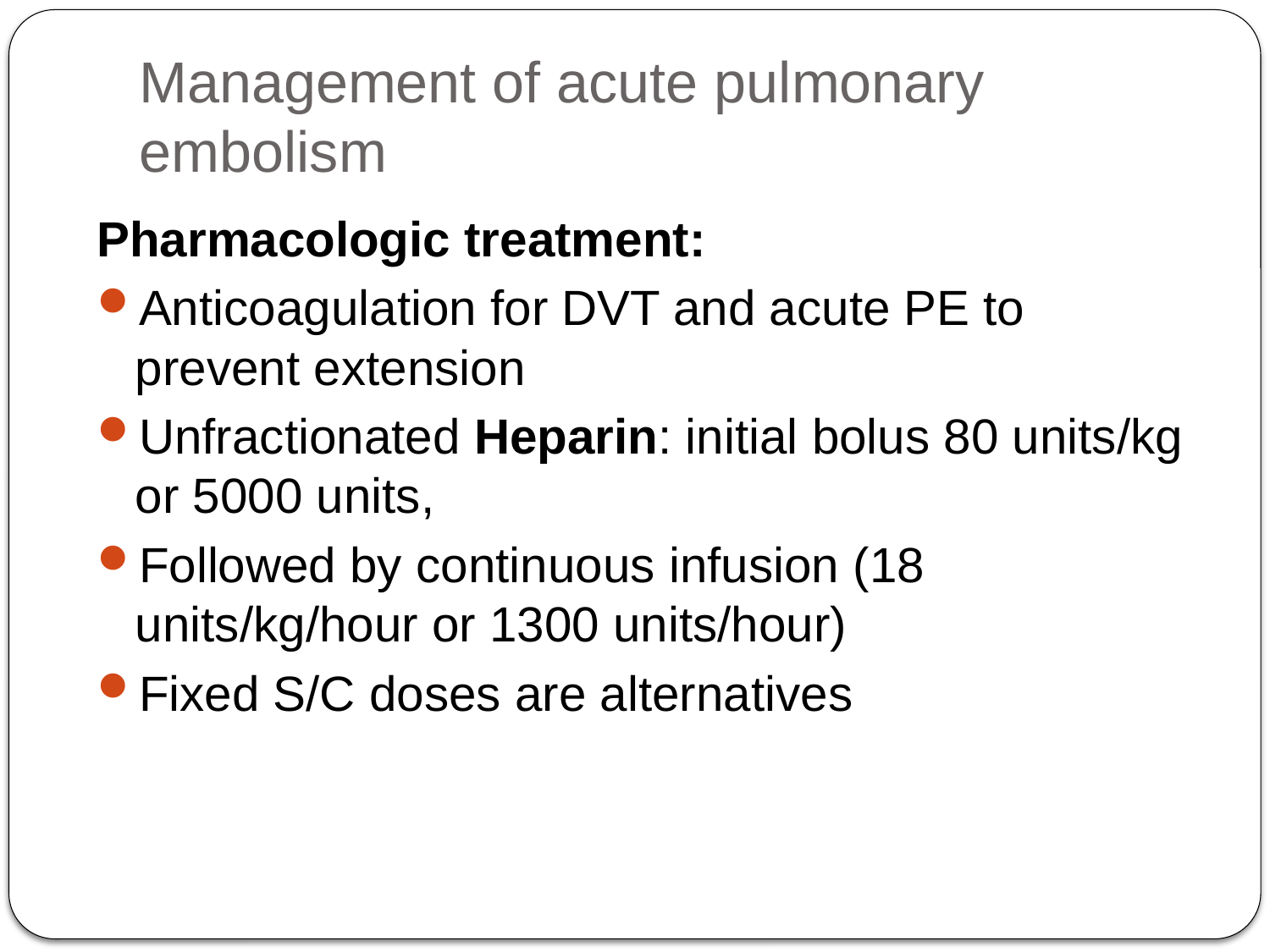

# Management of acute pulmonary embolism
Pharmacologic treatment:
Anticoagulation for DVT and acute PE to prevent extension
Unfractionated Heparin: initial bolus 80 units/kg or 5000 units,
Followed by continuous infusion (18 units/kg/hour or 1300 units/hour)
Fixed S/C doses are alternatives